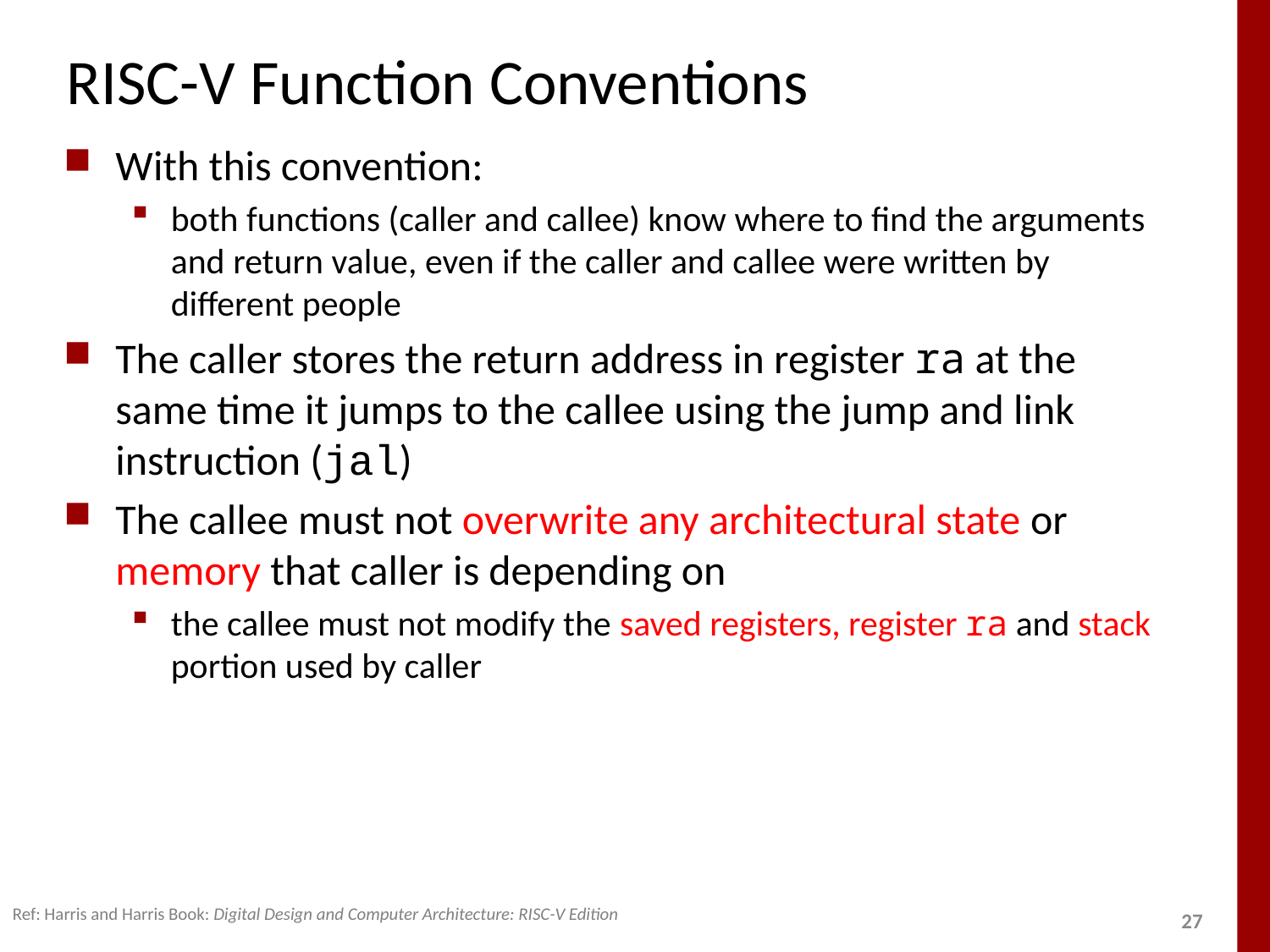

# RISC-V Function Conventions
With this convention:
both functions (caller and callee) know where to find the arguments and return value, even if the caller and callee were written by different people
The caller stores the return address in register ra at the same time it jumps to the callee using the jump and link instruction (jal)
The callee must not overwrite any architectural state or memory that caller is depending on
the callee must not modify the saved registers, register ra and stack portion used by caller

Ref: Harris and Harris Book: Digital Design and Computer Architecture: RISC-V Edition